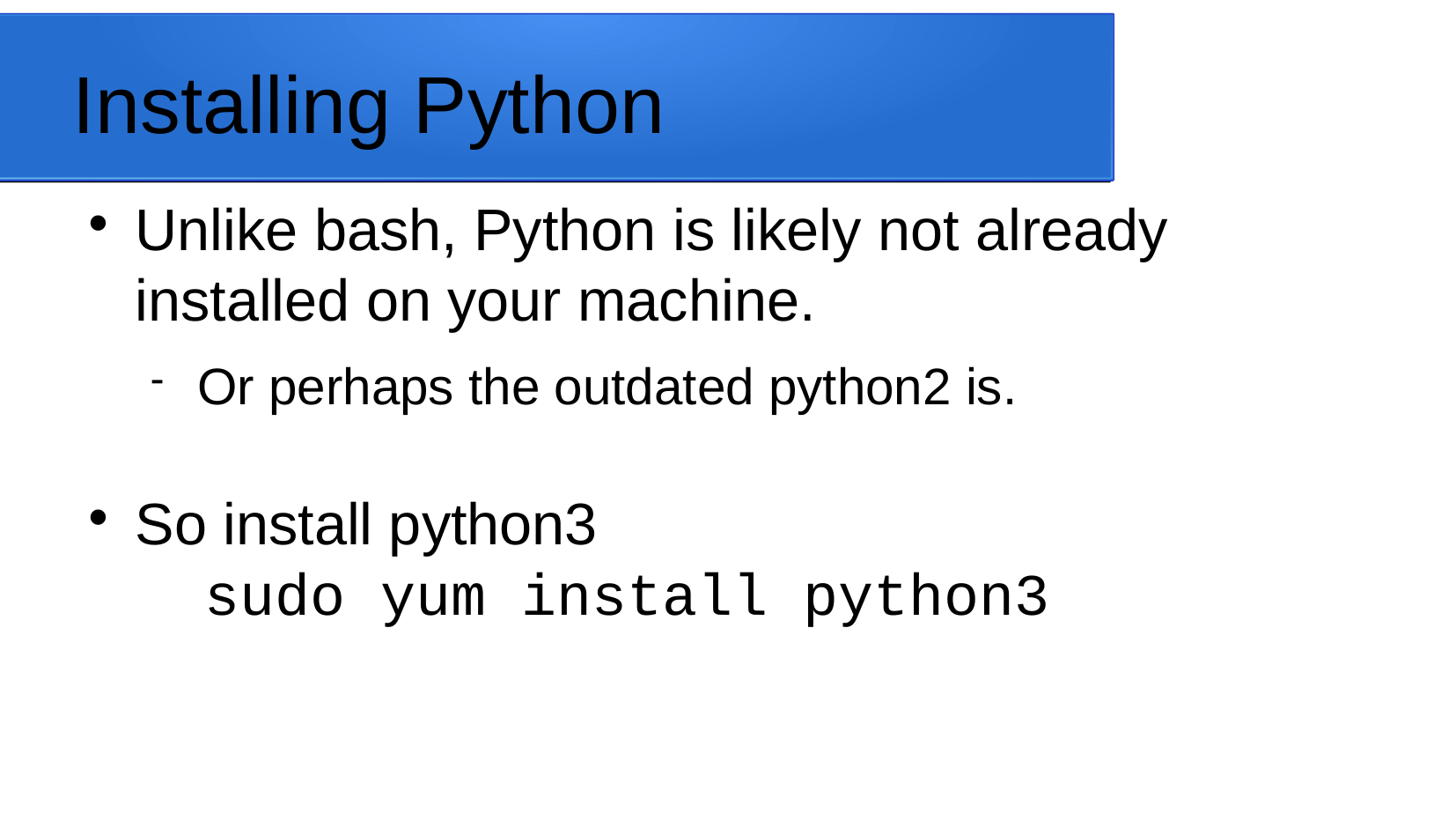

Installing Python
Unlike bash, Python is likely not already installed on your machine.
Or perhaps the outdated python2 is.
So install python3
	sudo yum install python3